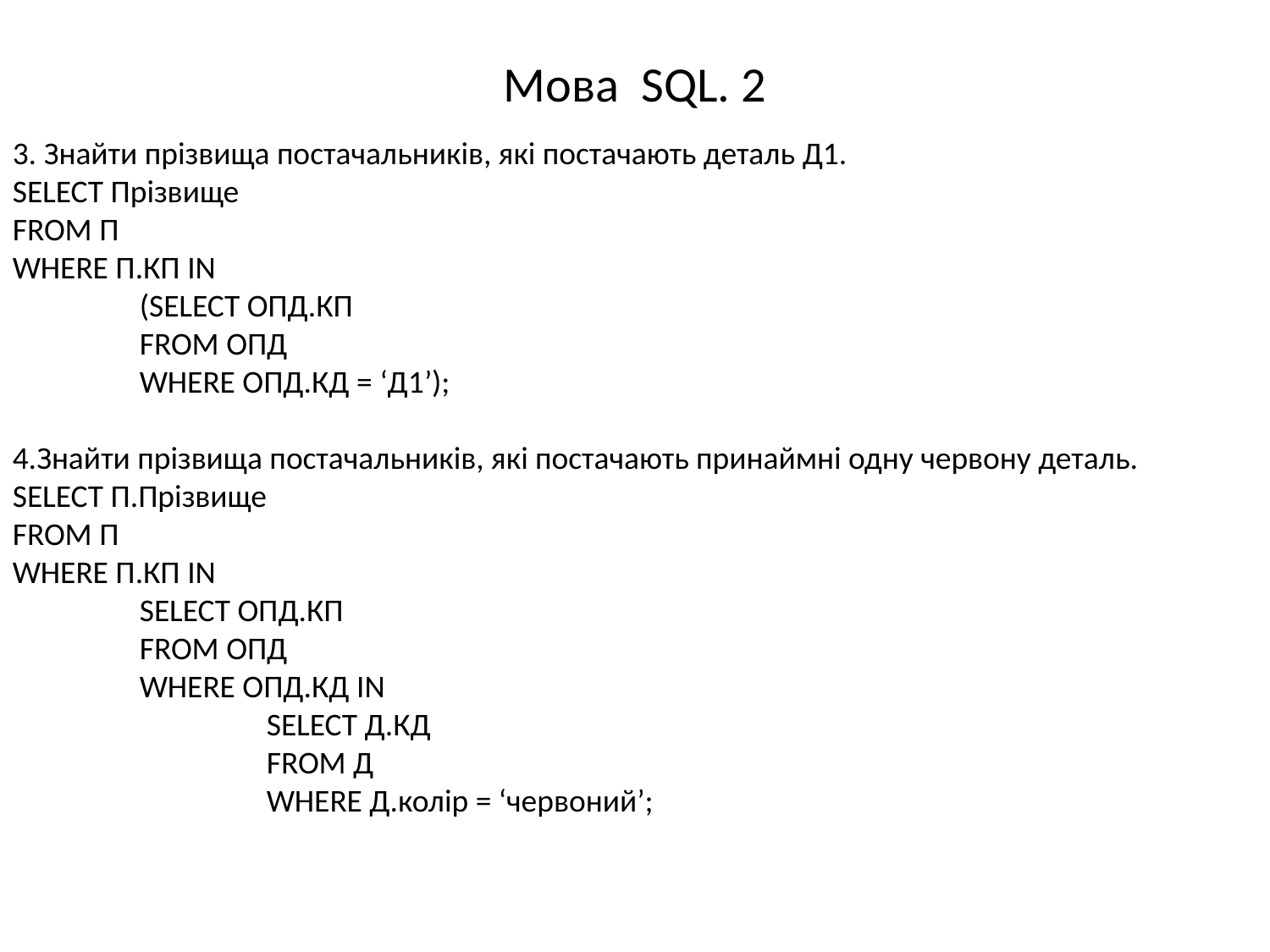

# Мова  SQL. 2
3. Знайти прізвища постачальників, які постачають деталь Д1.
SELECT Прізвище
FROM П
WHERE П.КП IN
	(SELECT ОПД.КП
	FROM ОПД
	WHERE ОПД.КД = ‘Д1’);

4.Знайти прізвища постачальників, які постачають принаймні одну червону деталь.
SELECT П.Прізвище
FROM П
WHERE П.КП IN
	SELECT ОПД.КП
	FROM ОПД
	WHERE ОПД.КД IN
		SELECT Д.КД
		FROM Д
		WHERE Д.колір = ‘червоний’;